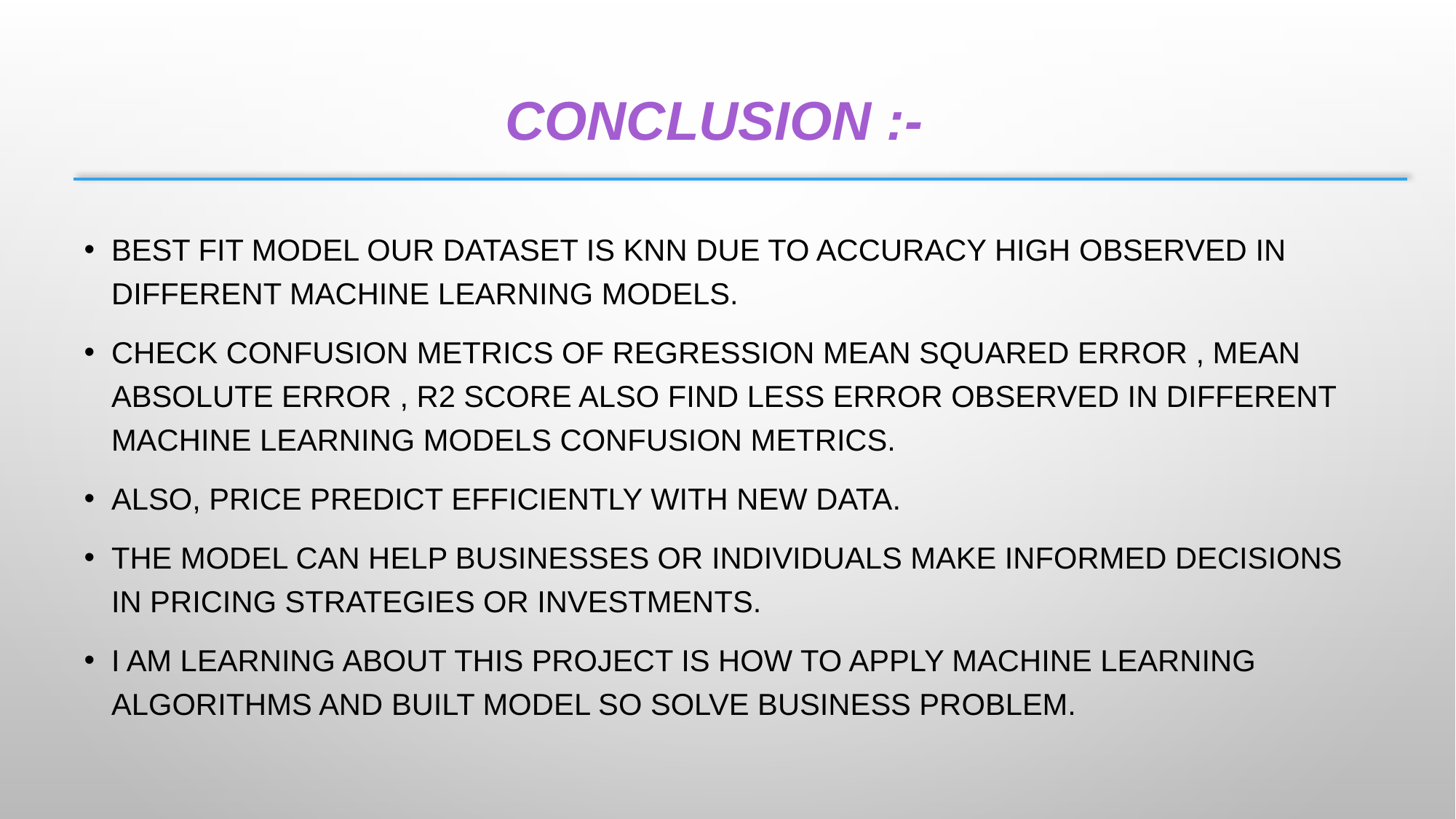

# Conclusion :-
Best fit model our dataset is KNN due to Accuracy high observed in different machine learning models.
Check confusion metrics of regression mean squared error , mean absolute error , r2 score also find less error observed in different machine learning models confusion metrics.
Also, price predict efficiently with new data.
The model can help businesses or individuals make informed decisions in pricing strategies or investments.
I am learning about this project is how to apply machine learning algorithms and built model so solve business problem.